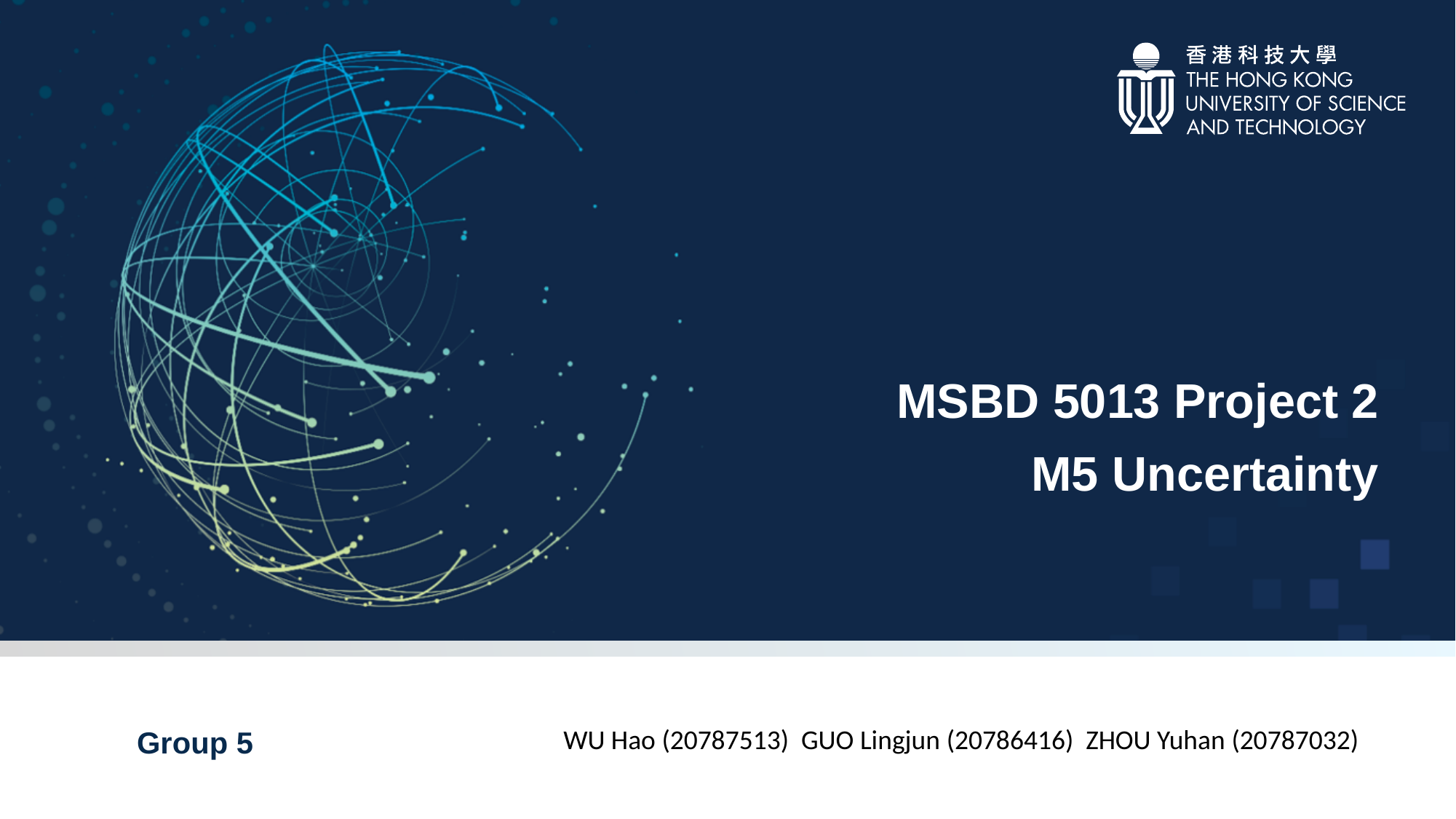

# MSBD 5013 Project 2
 M5 Uncertainty
WU Hao (20787513)  GUO Lingjun (20786416)  ZHOU Yuhan (20787032)
Group 5